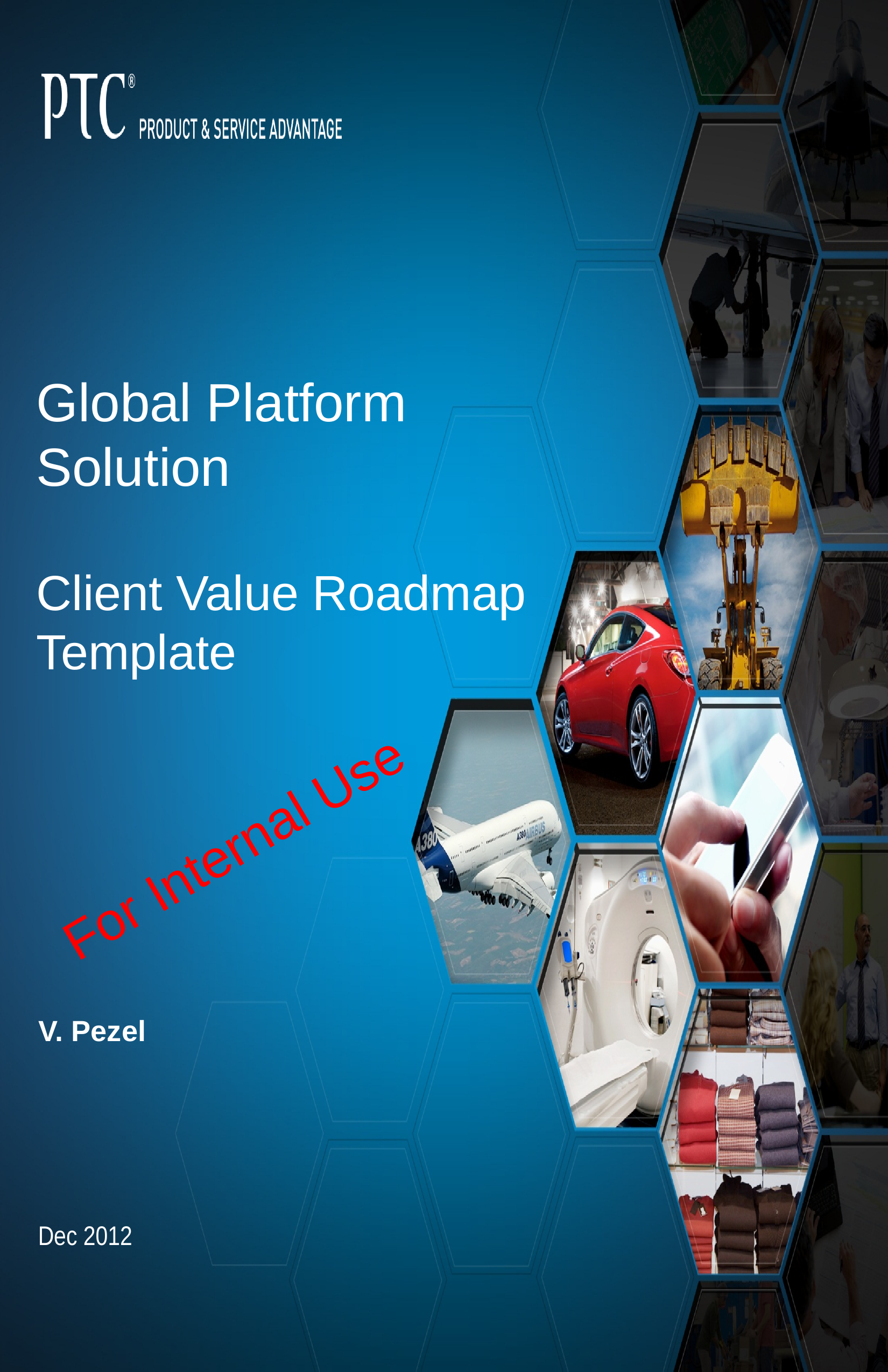

# Global Platform Solution Client Value Roadmap Template
For Internal Use
V. Pezel

Dec 2012